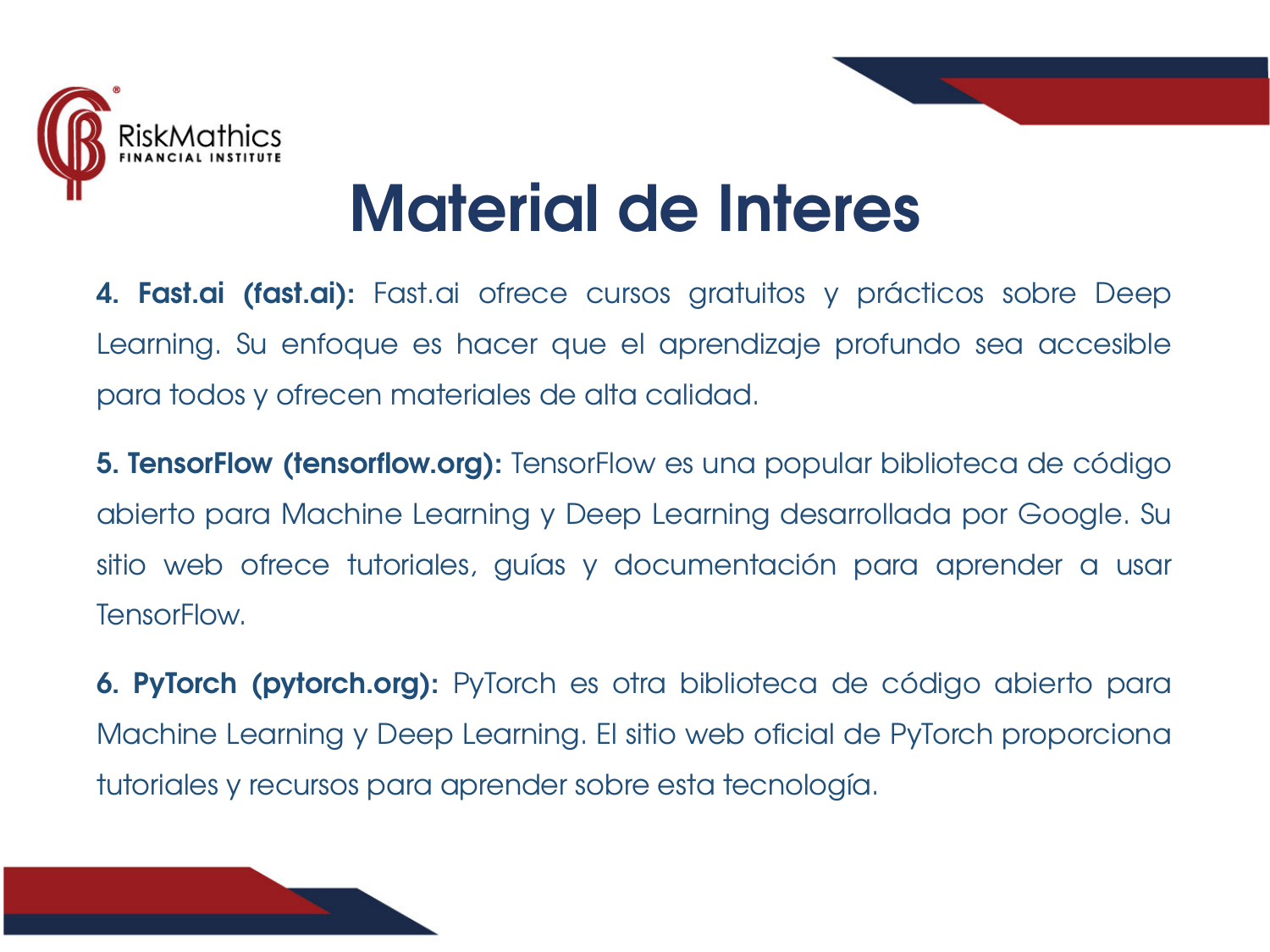

Material de Interes
4. Fast.ai (fast.ai): Fast.ai ofrece cursos gratuitos y prácticos sobre Deep Learning. Su enfoque es hacer que el aprendizaje profundo sea accesible para todos y ofrecen materiales de alta calidad.
5. TensorFlow (tensorflow.org): TensorFlow es una popular biblioteca de código abierto para Machine Learning y Deep Learning desarrollada por Google. Su sitio web ofrece tutoriales, guías y documentación para aprender a usar TensorFlow.
6. PyTorch (pytorch.org): PyTorch es otra biblioteca de código abierto para Machine Learning y Deep Learning. El sitio web oficial de PyTorch proporciona tutoriales y recursos para aprender sobre esta tecnología.